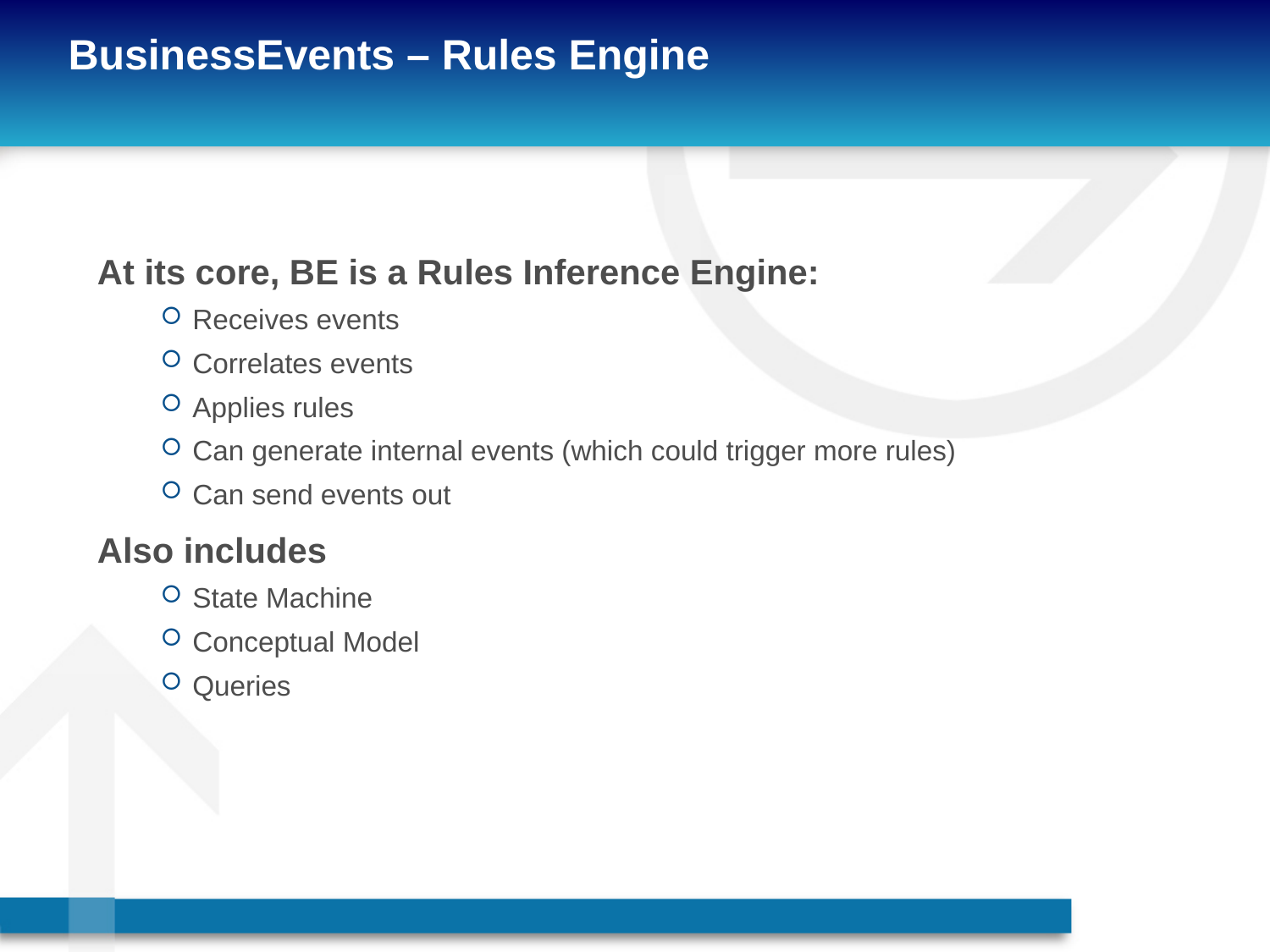

# BusinessEvents – Rules Engine
At its core, BE is a Rules Inference Engine:
Receives events
Correlates events
Applies rules
Can generate internal events (which could trigger more rules)
Can send events out
Also includes
State Machine
Conceptual Model
Queries